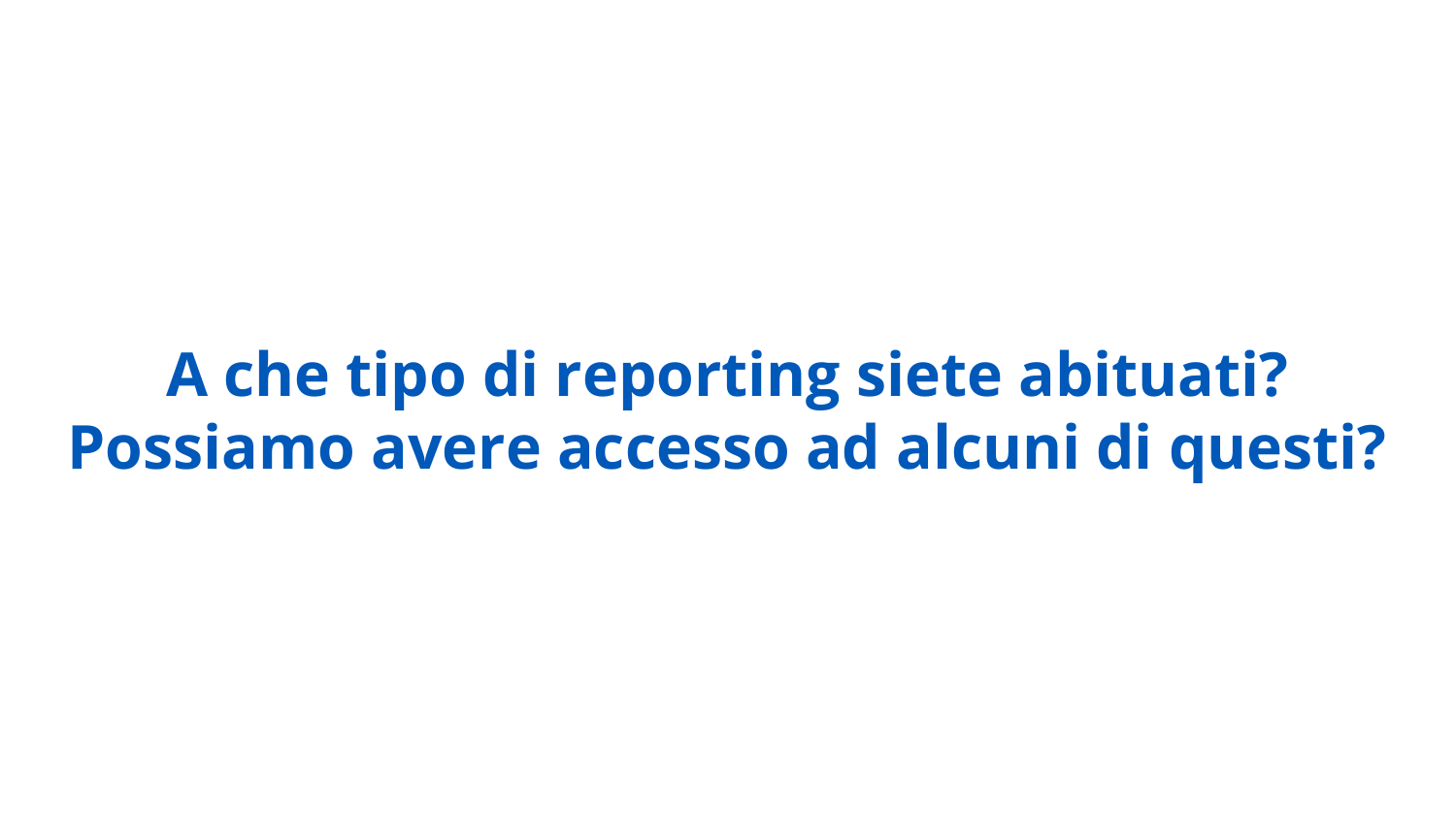

A che tipo di reporting siete abituati?
Possiamo avere accesso ad alcuni di questi?